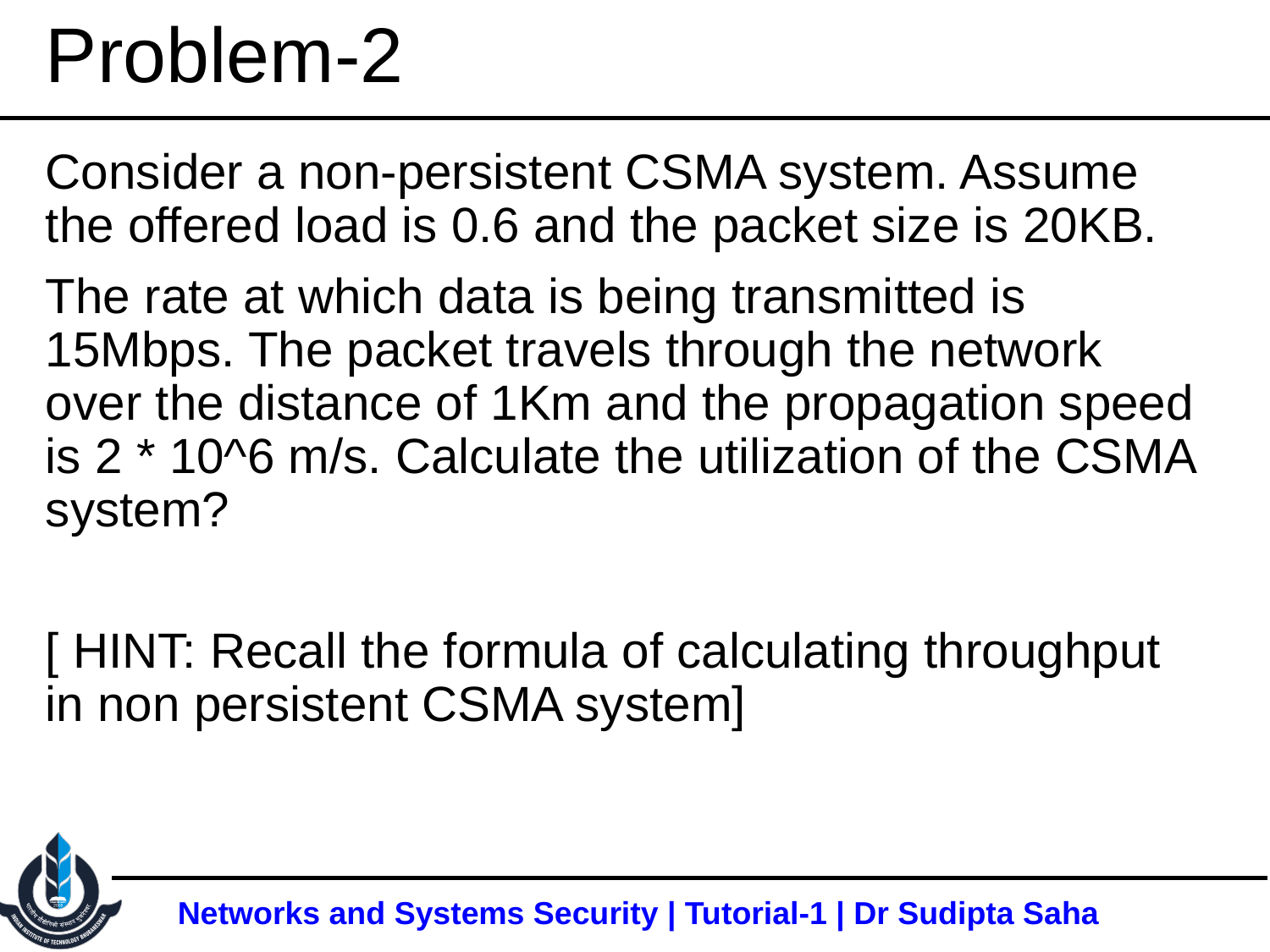

# Problem-2
Consider a non-persistent CSMA system. Assume the offered load is 0.6 and the packet size is 20KB.
The rate at which data is being transmitted is 15Mbps. The packet travels through the network over the distance of 1Km and the propagation speed is 2 * 10^6 m/s. Calculate the utilization of the CSMA system?

[ HINT: Recall the formula of calculating throughput in non persistent CSMA system]